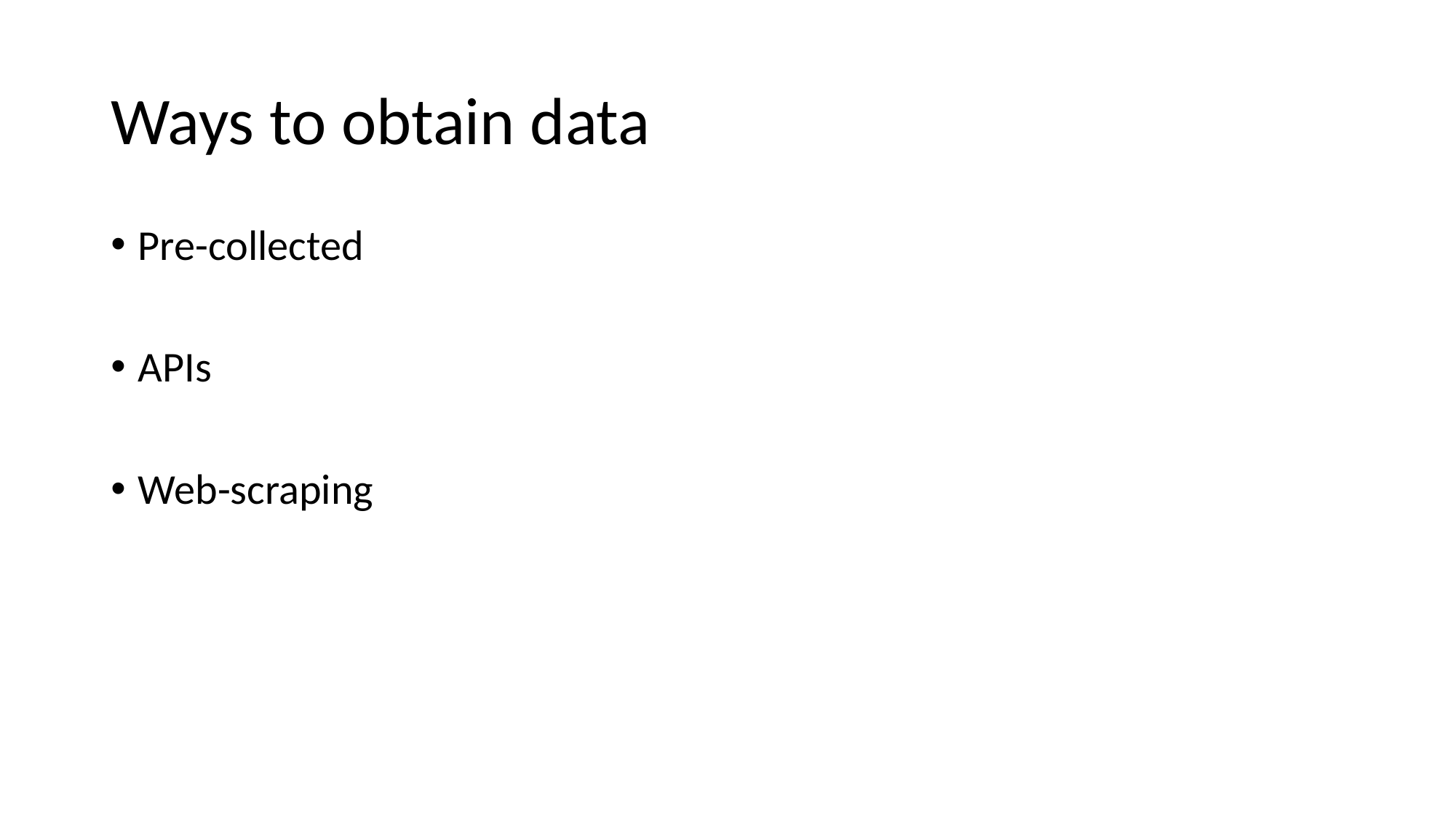

# Ways to obtain data
Pre-collected

APIs

Web-scraping